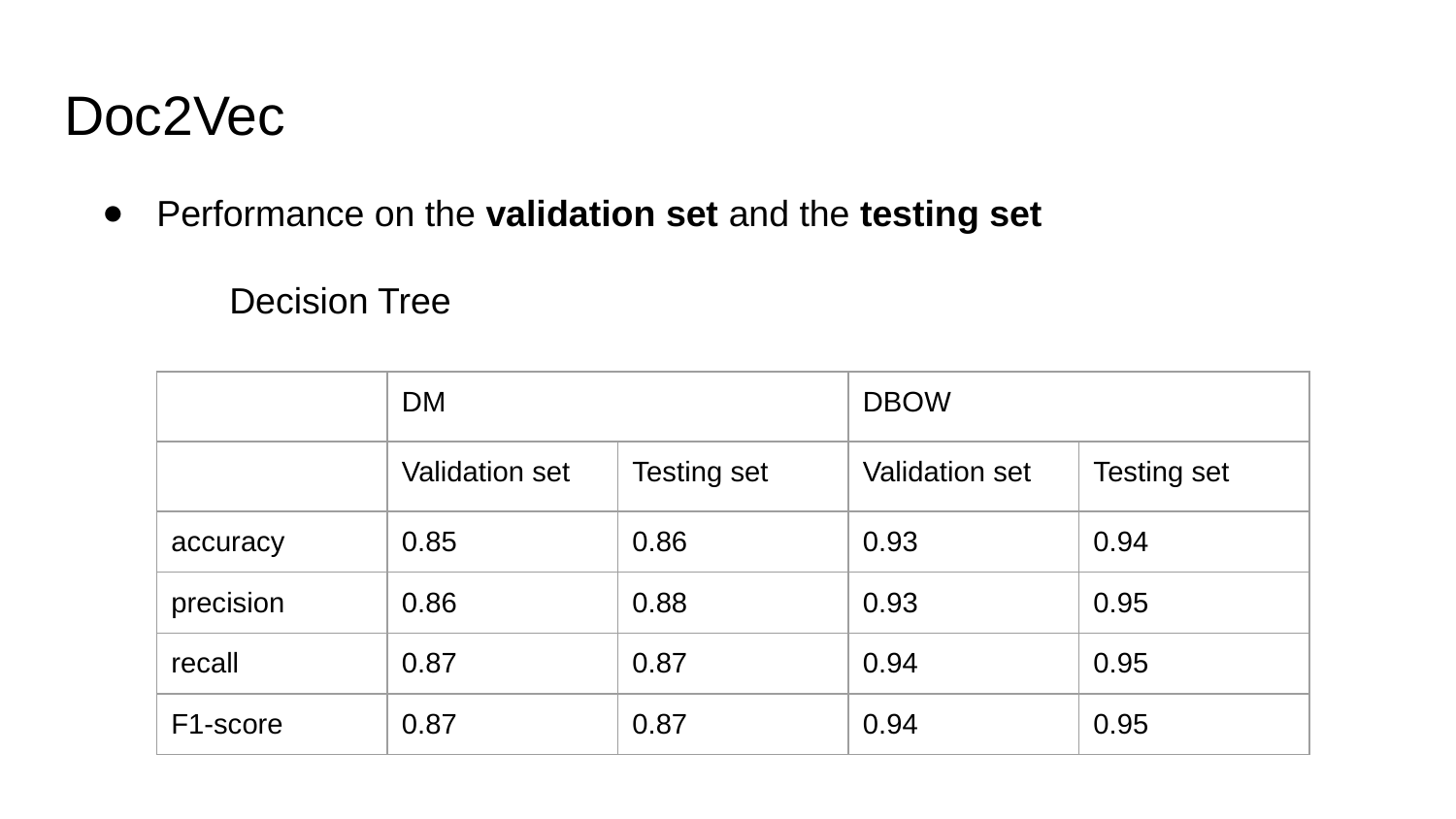

# Doc2Vec
Performance on the validation set and the testing set

	Decision Tree

|  | DM |  | DBOW |  |
| --- | --- | --- | --- | --- |
|  | Validation set | Testing set | Validation set | Testing set |
| accuracy | 0.85 | 0.86 | 0.93 | 0.94 |
| precision | 0.86 | 0.88 | 0.93 | 0.95 |
| recall | 0.87 | 0.87 | 0.94 | 0.95 |
| F1-score | 0.87 | 0.87 | 0.94 | 0.95 |